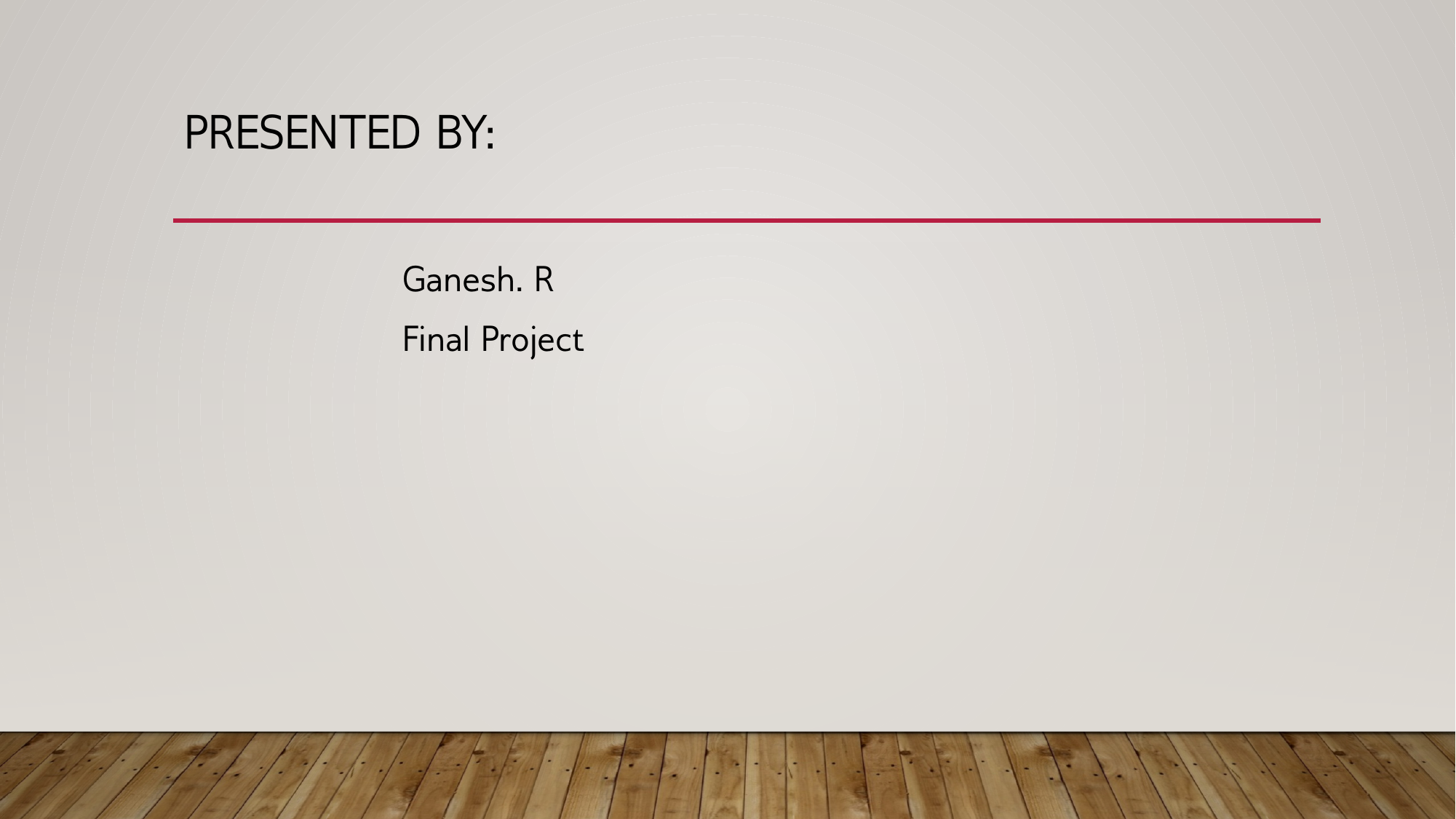

# Presented by:
Ganesh. R
Final Project